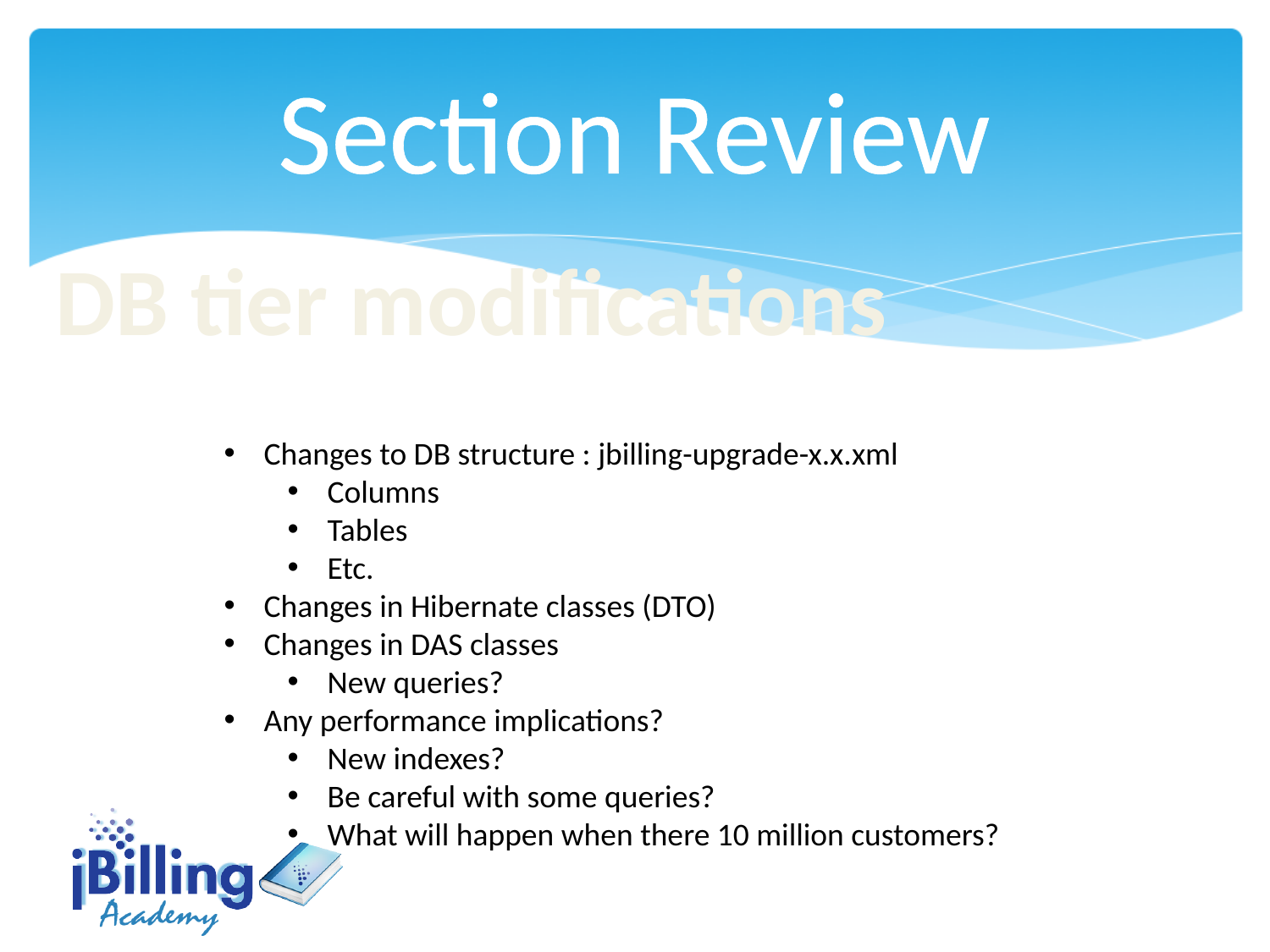

Section Review
DB tier modifications
Changes to DB structure : jbilling-upgrade-x.x.xml
Columns
Tables
Etc.
Changes in Hibernate classes (DTO)
Changes in DAS classes
New queries?
Any performance implications?
New indexes?
Be careful with some queries?
What will happen when there 10 million customers?